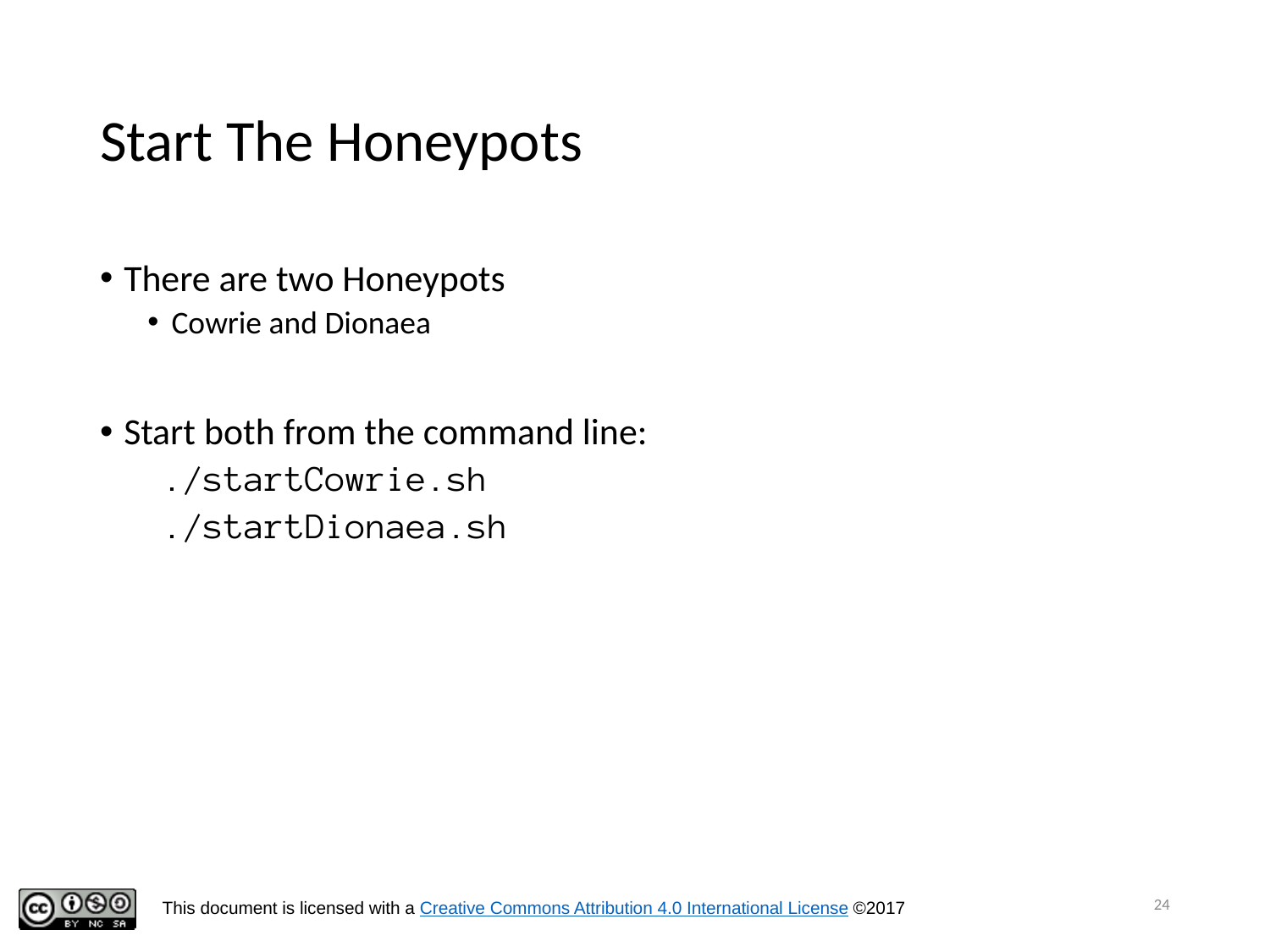

# Start The Honeypots
There are two Honeypots
Cowrie and Dionaea

Start both from the command line:
./startCowrie.sh
./startDionaea.sh
24